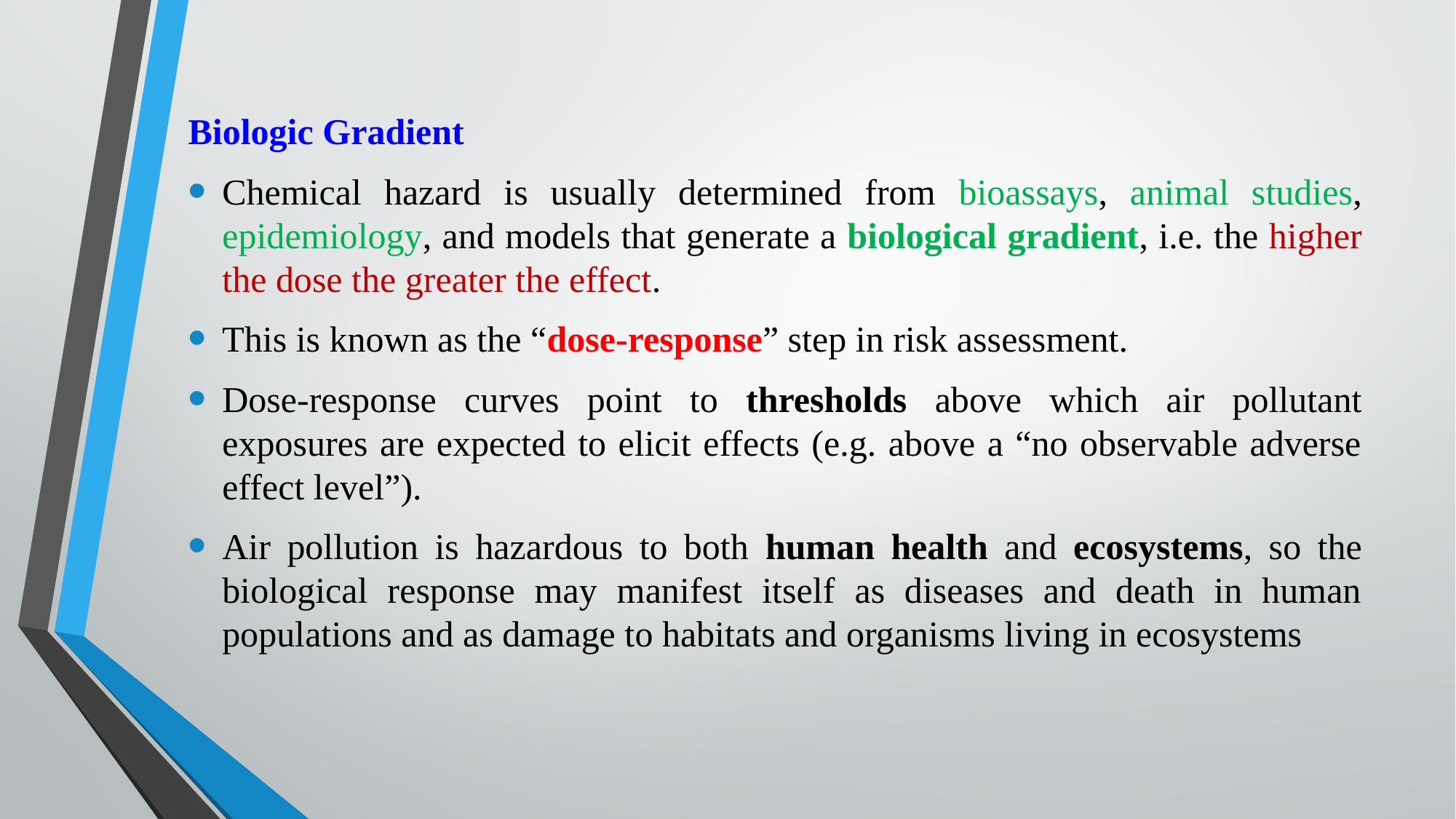

Biologic Gradient
Chemical hazard is usually determined from bioassays, animal studies, epidemiology, and models that generate a biological gradient, i.e. the higher the dose the greater the effect.
This is known as the “dose-response” step in risk assessment.
Dose-response curves point to thresholds above which air pollutant exposures are expected to elicit effects (e.g. above a “no observable adverse effect level”).
Air pollution is hazardous to both human health and ecosystems, so the biological response may manifest itself as diseases and death in human populations and as damage to habitats and organisms living in ecosystems